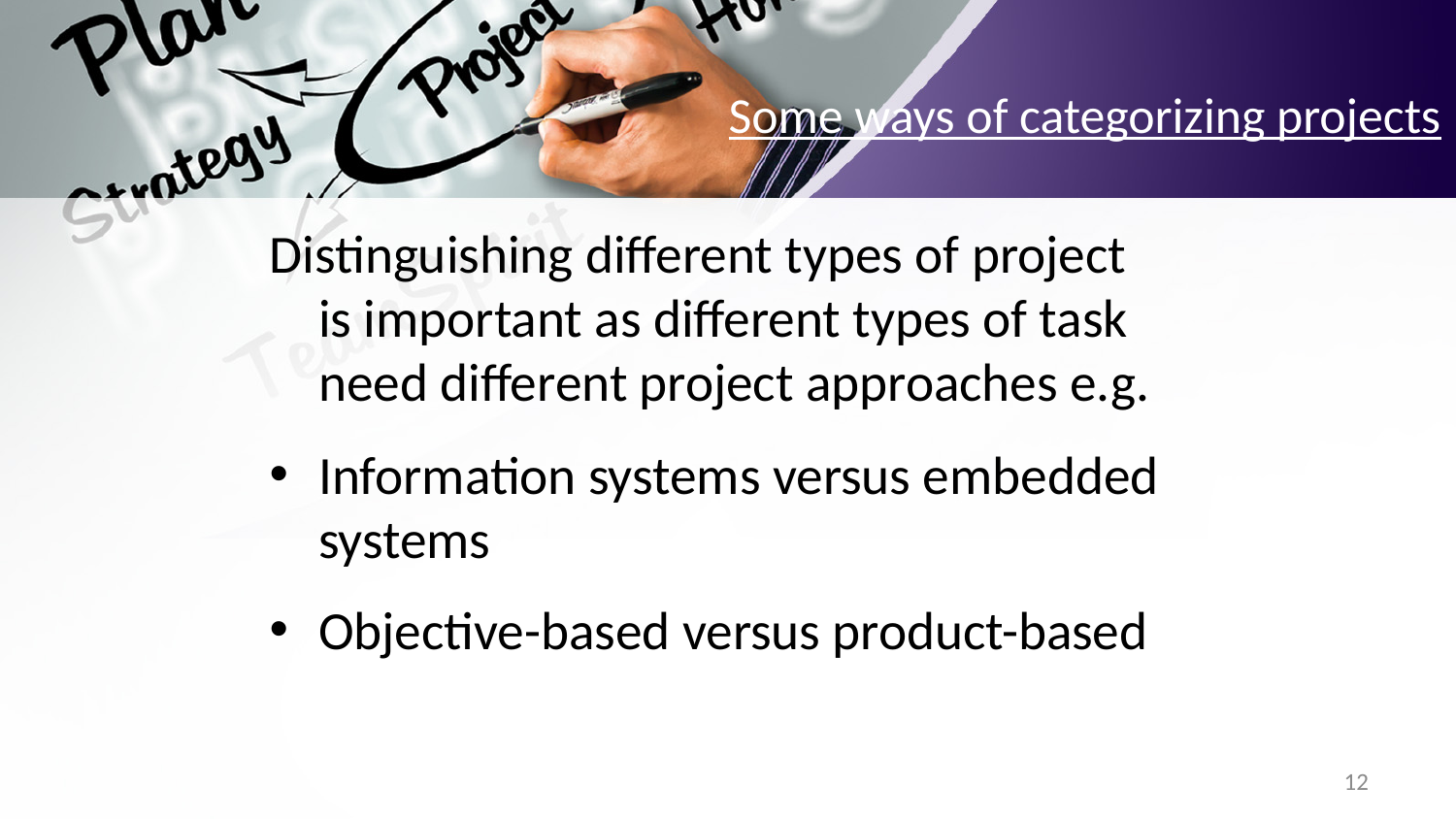

# Some ways of categorizing projects
Distinguishing different types of project is important as different types of task need different project approaches e.g.

Information systems versus embedded systems

Objective-based versus product-based
12